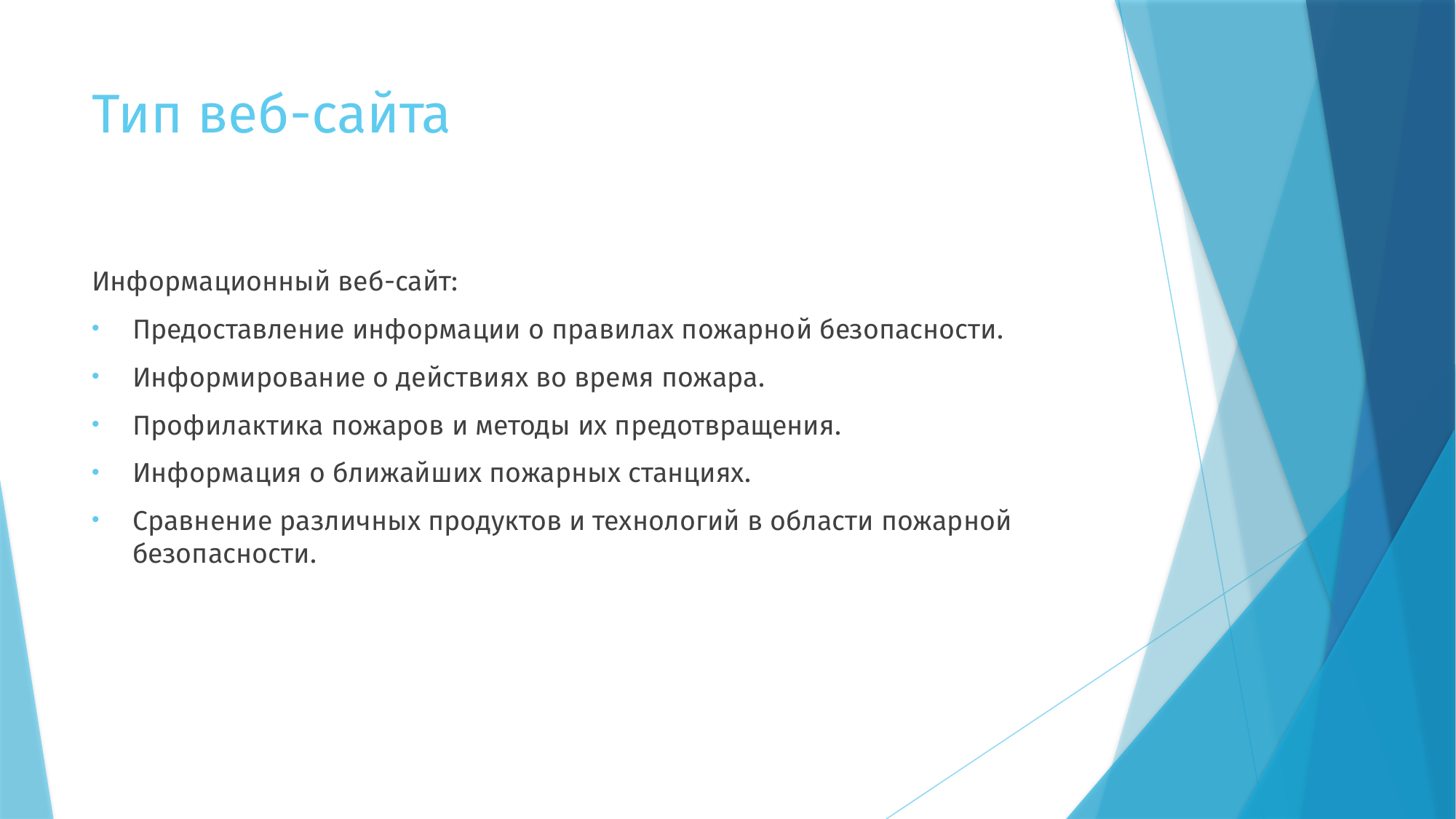

# Тип веб-сайта
Информационный веб-сайт:
Предоставление информации о правилах пожарной безопасности.
Информирование о действиях во время пожара.
Профилактика пожаров и методы их предотвращения.
Информация о ближайших пожарных станциях.
Сравнение различных продуктов и технологий в области пожарной безопасности.